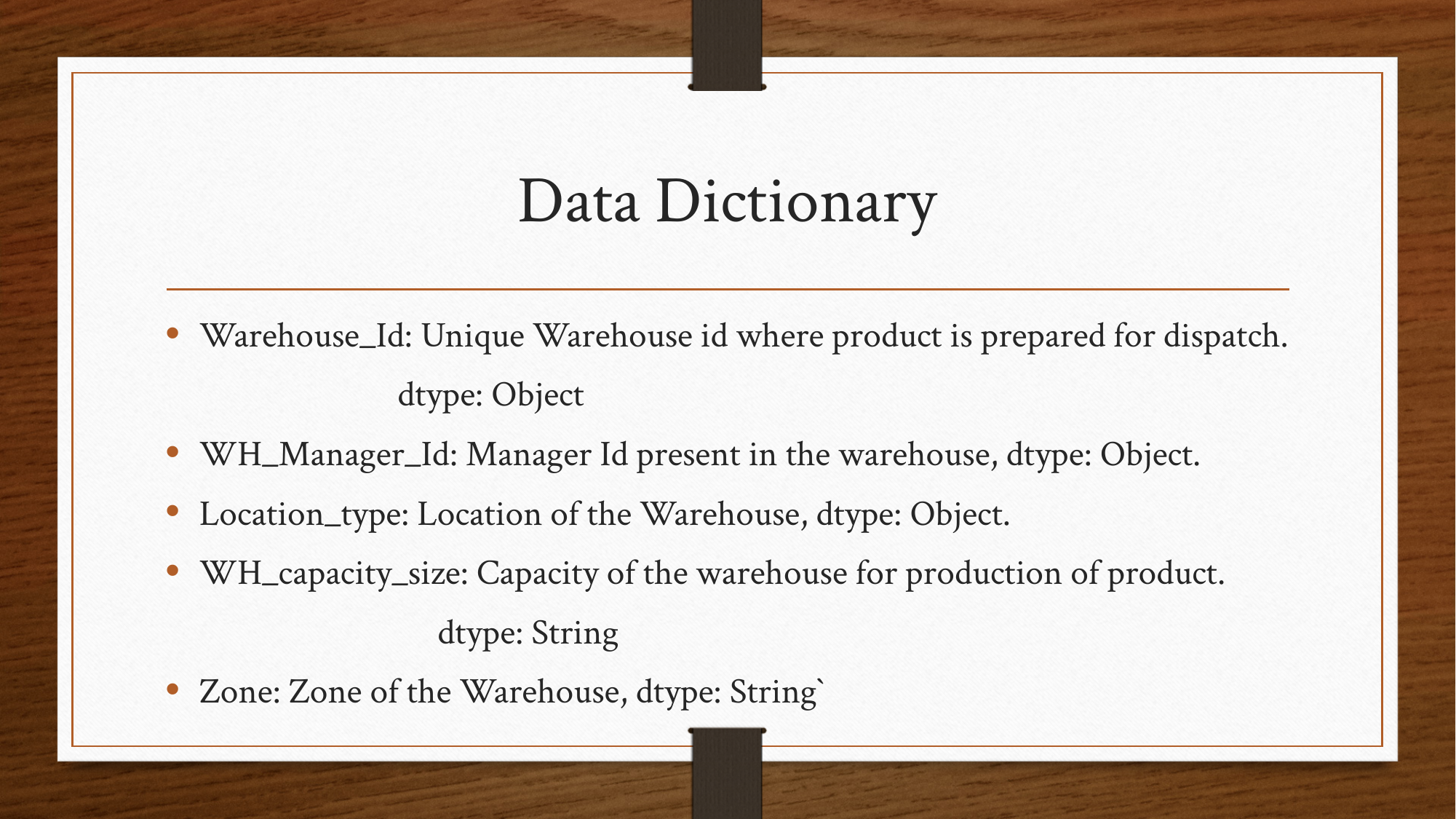

# Data Dictionary
Warehouse_Id: Unique Warehouse id where product is prepared for dispatch.
                             dtype: Object
WH_Manager_Id: Manager Id present in the warehouse, dtype: Object.
Location_type: Location of the Warehouse, dtype: Object.
WH_capacity_size: Capacity of the warehouse for production of product.
                                  dtype: String
Zone: Zone of the Warehouse, dtype: String`